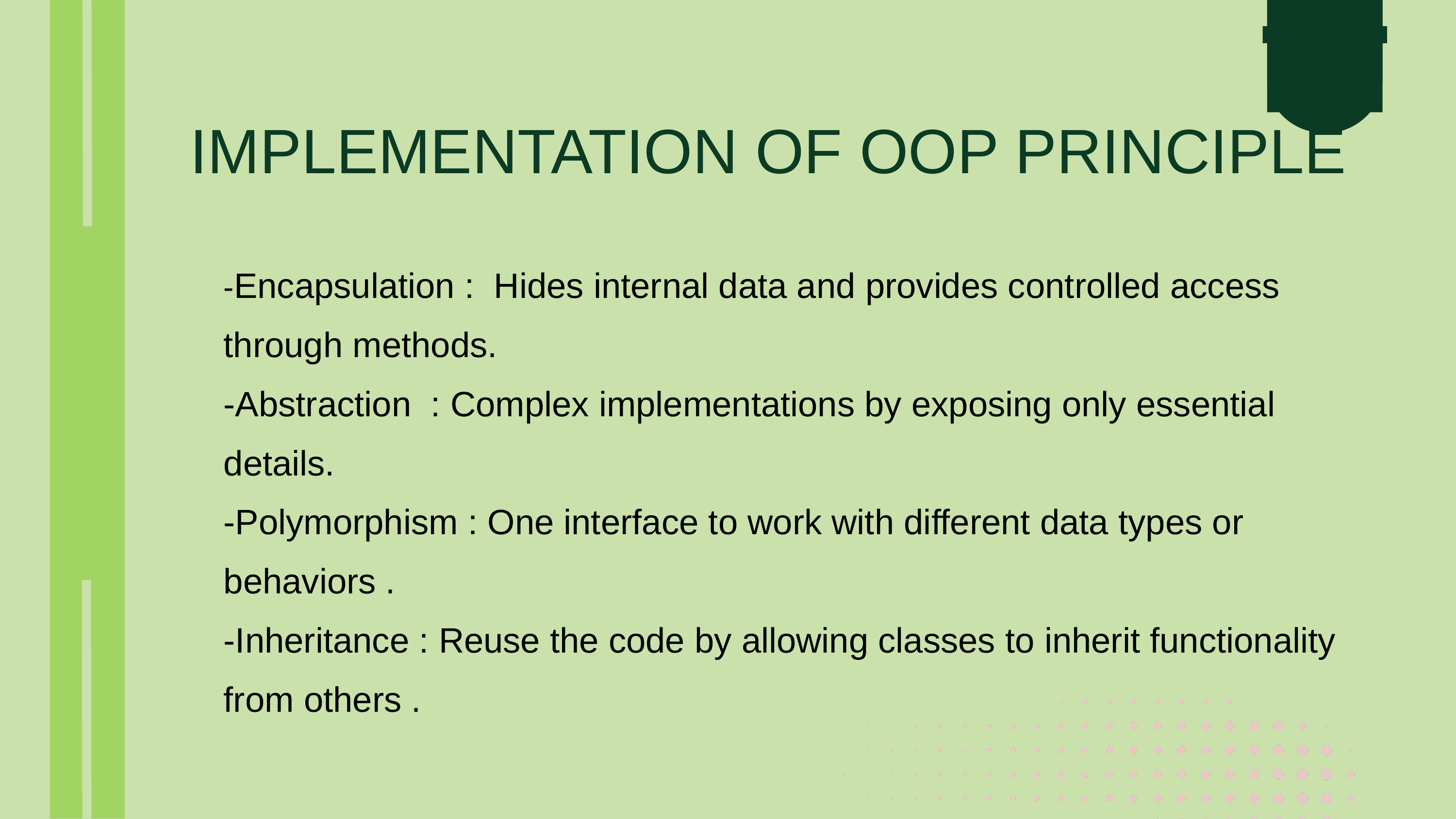

IMPLEMENTATION OF OOP PRINCIPLE
-Encapsulation :  Hides internal data and provides controlled access through methods.
-Abstraction  : Complex implementations by exposing only essential details.
-Polymorphism : One interface to work with different data types or behaviors .
-Inheritance : Reuse the code by allowing classes to inherit functionality from others .